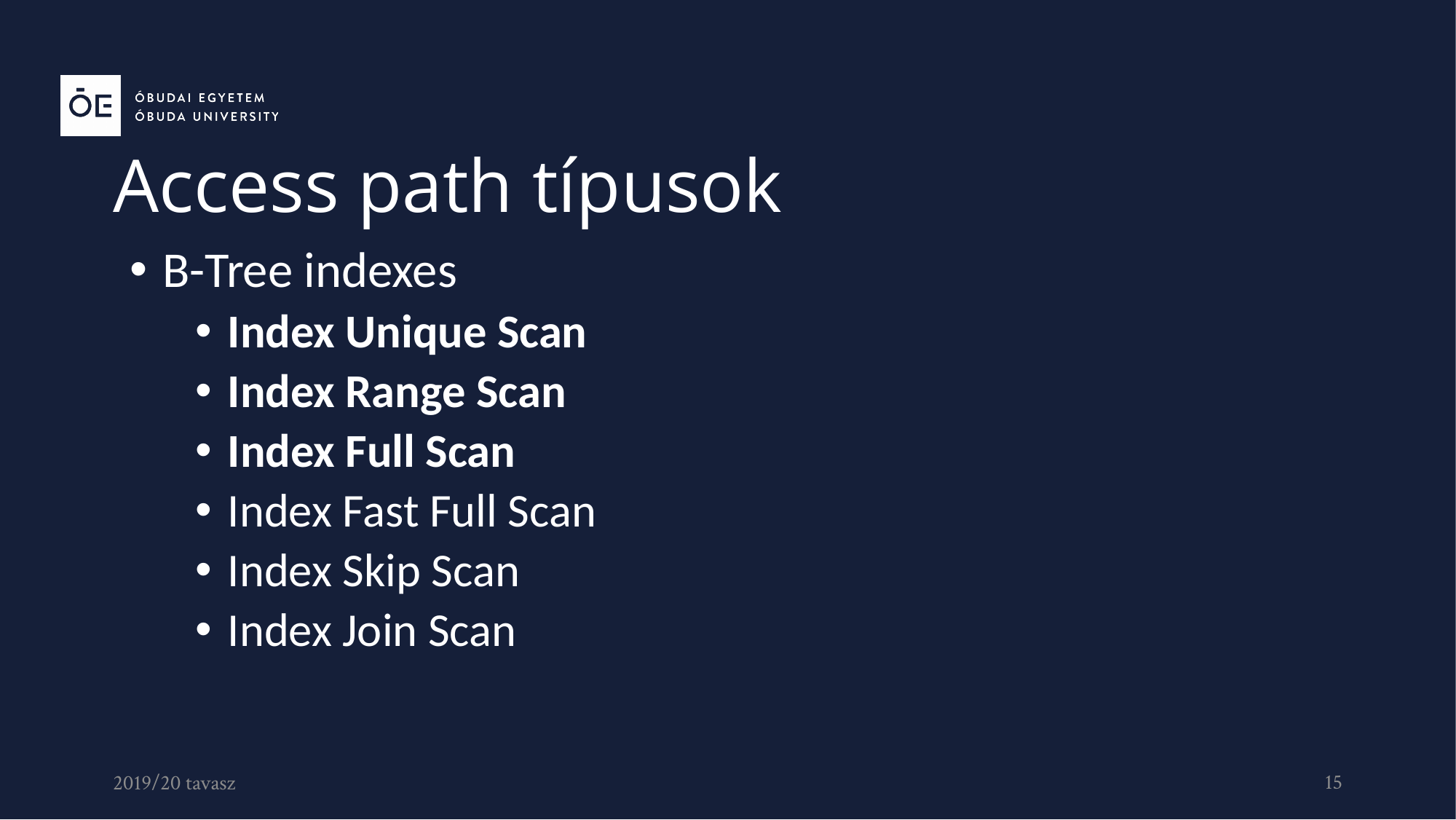

Access path típusok
B-Tree indexes
Index Unique Scan
Index Range Scan
Index Full Scan
Index Fast Full Scan
Index Skip Scan
Index Join Scan
2019/20 tavasz
15